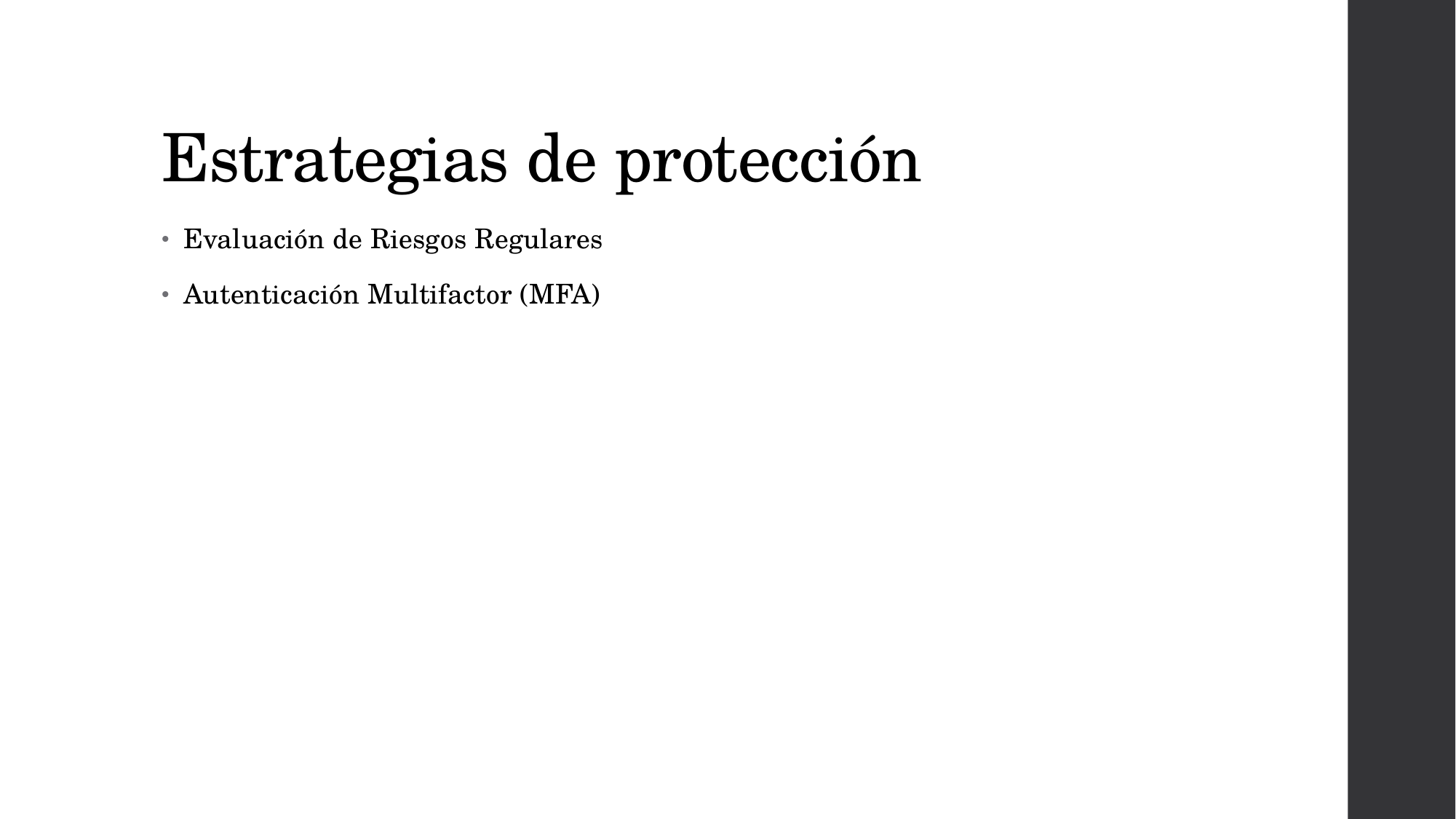

# Estrategias de protección
Evaluación de Riesgos Regulares
Autenticación Multifactor (MFA)